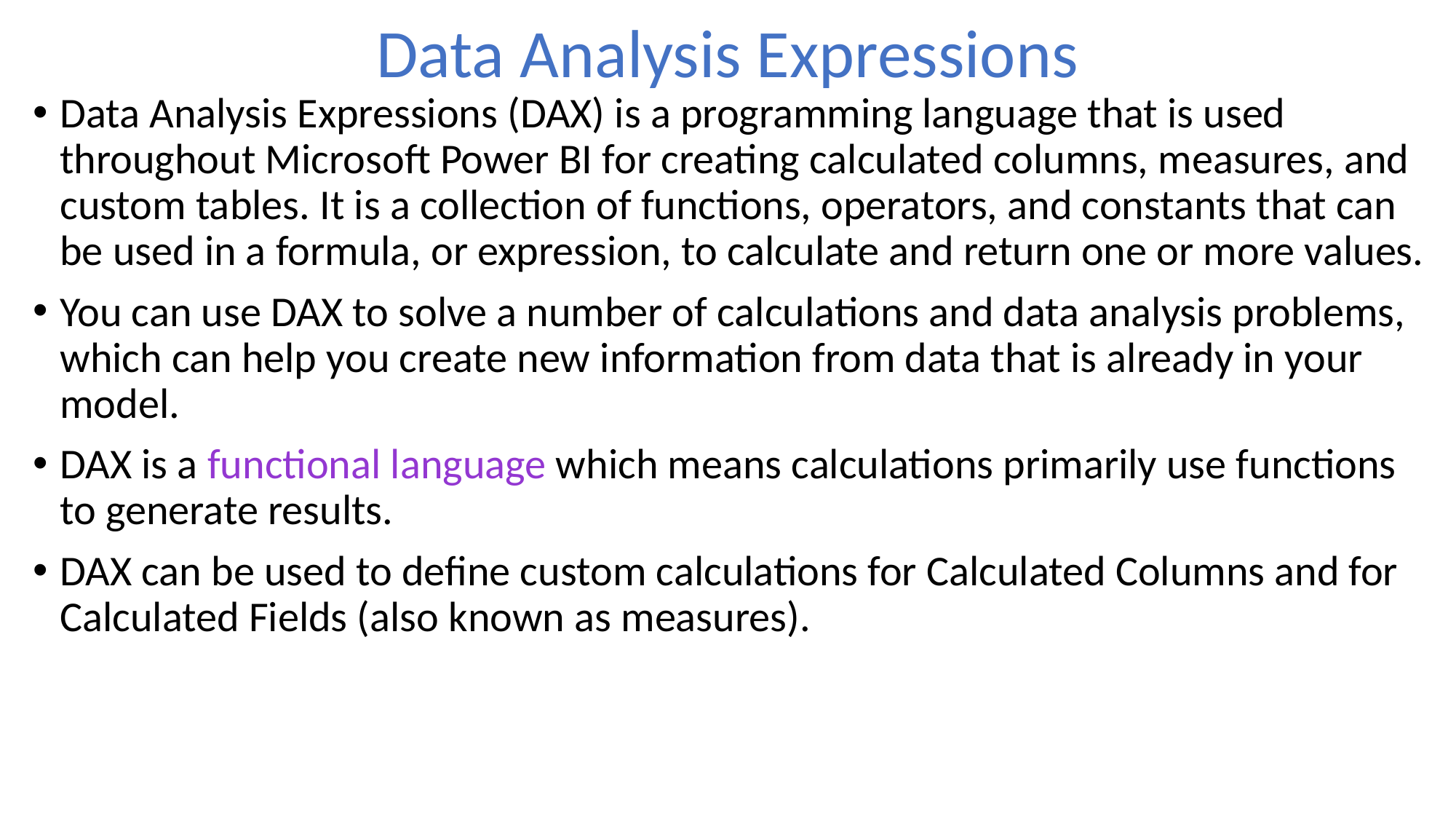

# Data Analysis Expressions
Data Analysis Expressions (DAX) is a programming language that is used throughout Microsoft Power BI for creating calculated columns, measures, and custom tables. It is a collection of functions, operators, and constants that can be used in a formula, or expression, to calculate and return one or more values.
You can use DAX to solve a number of calculations and data analysis problems, which can help you create new information from data that is already in your model.
DAX is a functional language which means calculations primarily use functions to generate results.
DAX can be used to define custom calculations for Calculated Columns and for Calculated Fields (also known as measures).